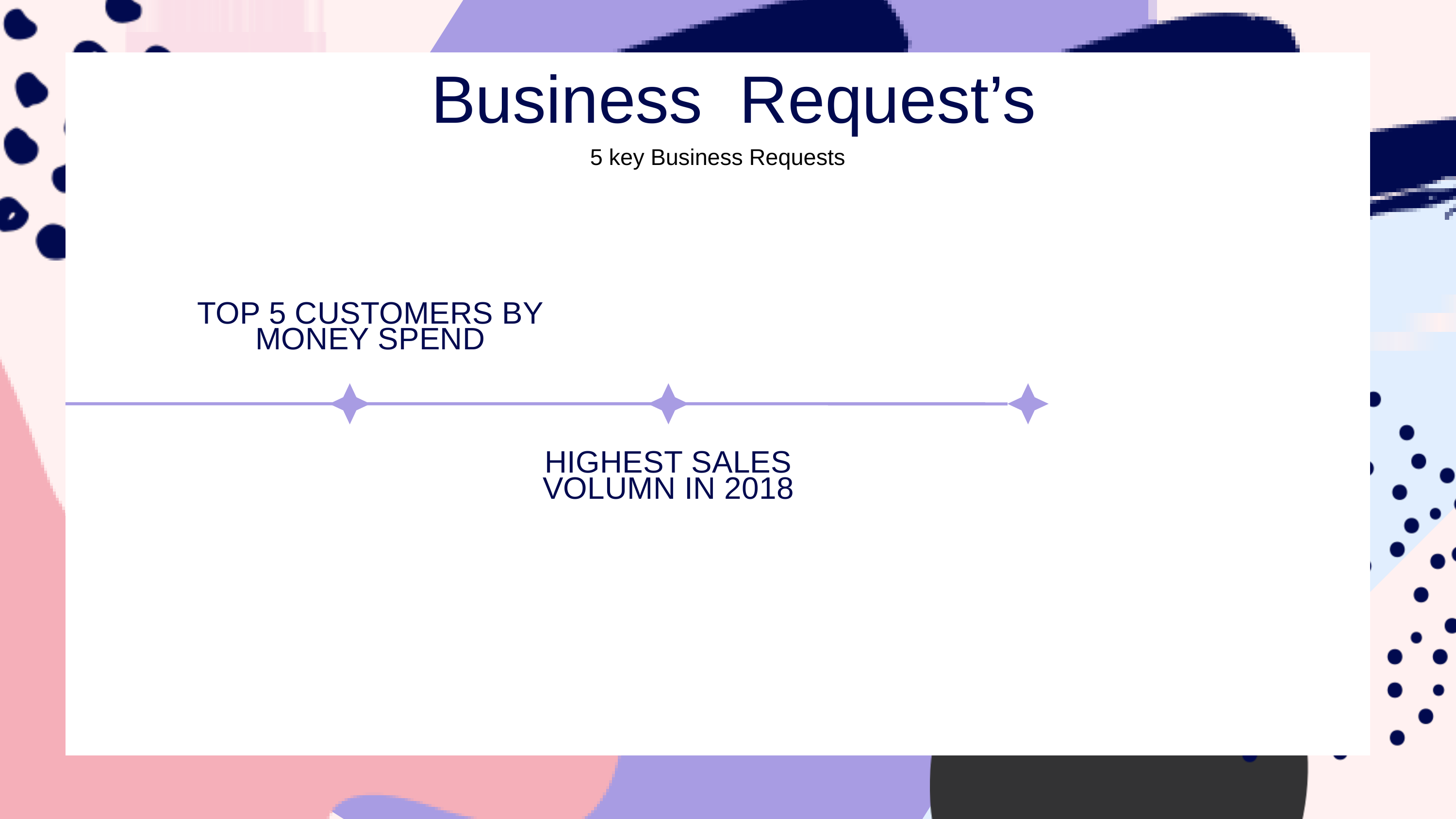

Business  Request’s
5 key Business Requests

TOP 5 CUSTOMERS BY MONEY SPEND

HIGHEST SALES VOLUMN IN 2018